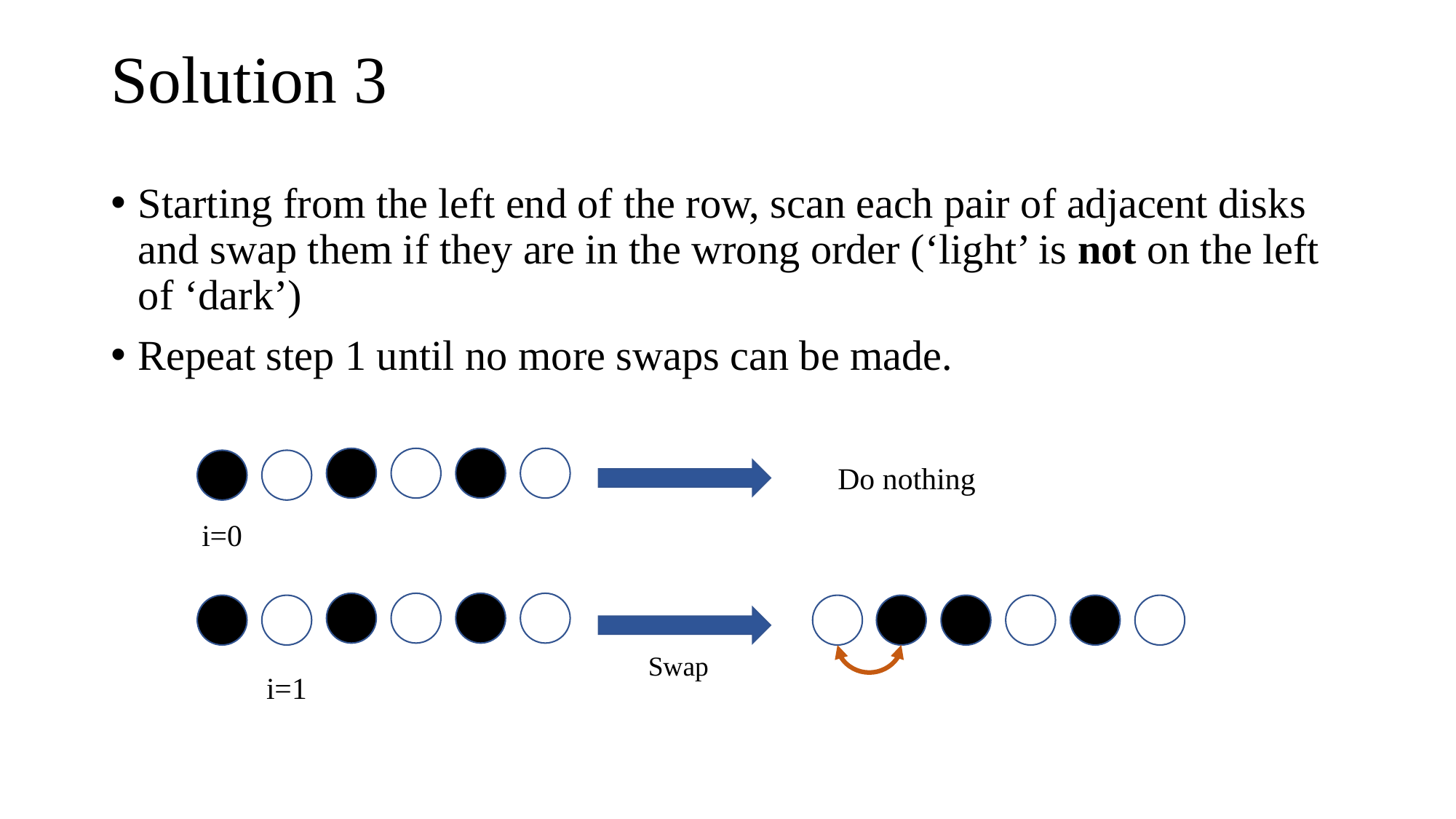

# Solution 3
Starting from the left end of the row, scan each pair of adjacent disks and swap them if they are in the wrong order (‘light’ is not on the left of ‘dark’)
Repeat step 1 until no more swaps can be made.

Do nothing

i=0

Swap
i=1